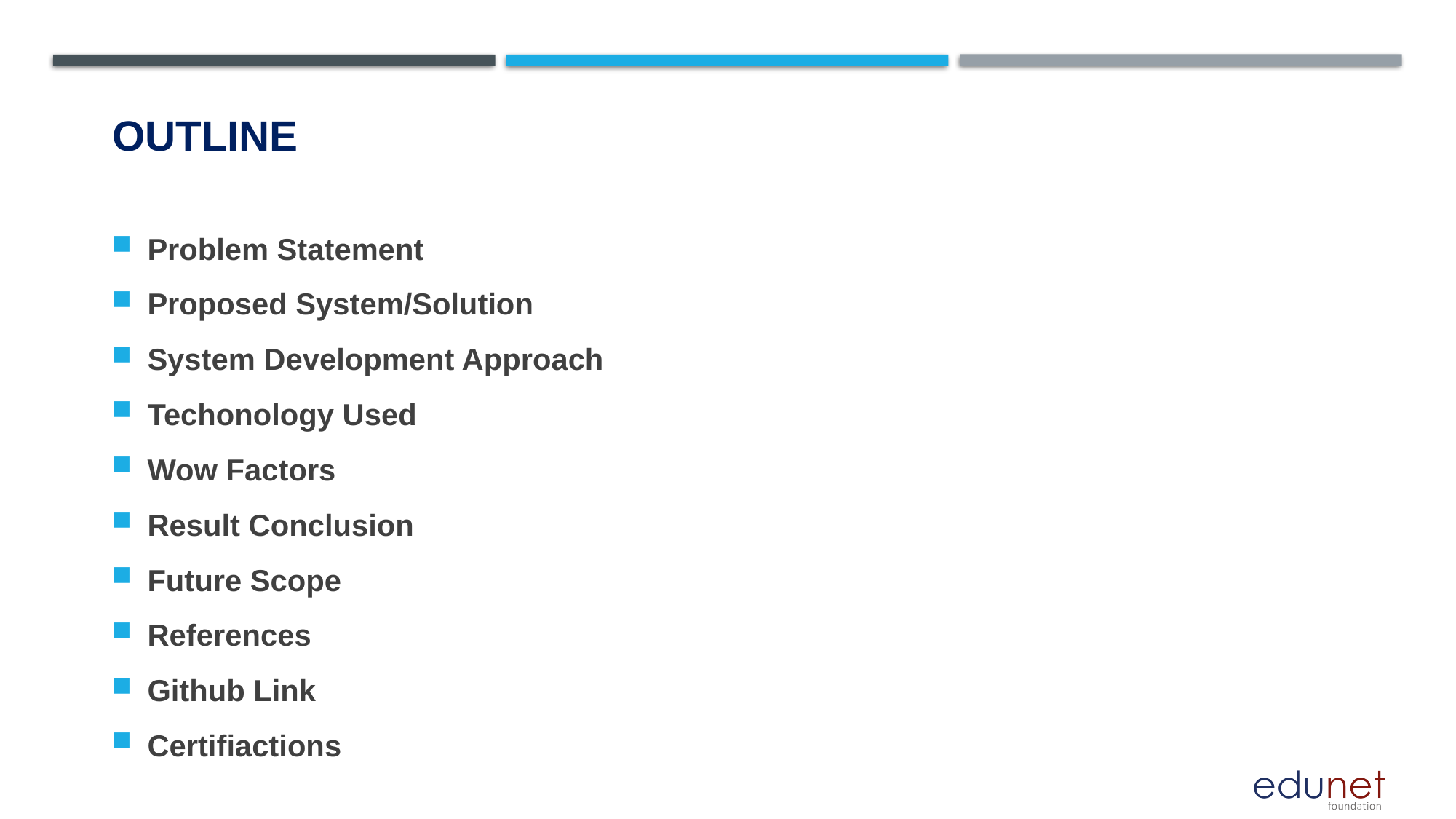

# OUTLINE

Problem Statement
Proposed System/Solution
System Development Approach
Techonology Used
Wow Factors
Result Conclusion
Future Scope
References
Github Link
Certifiactions